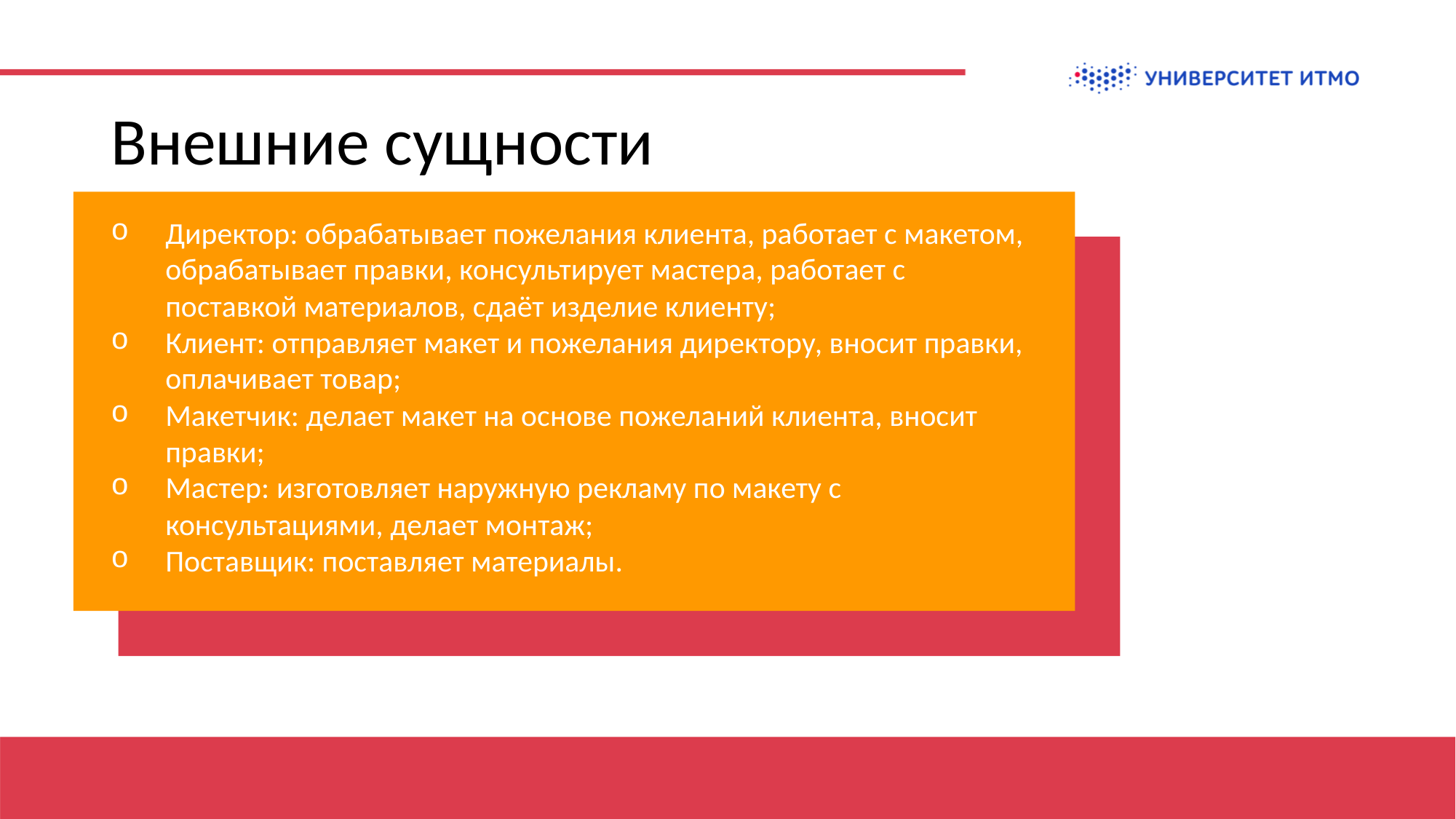

# Внешние сущности

Директор: обрабатывает пожелания клиента, работает с макетом, обрабатывает правки, консультирует мастера, работает с поставкой материалов, сдаёт изделие клиенту;
Клиент: отправляет макет и пожелания директору, вносит правки, оплачивает товар;
Макетчик: делает макет на основе пожеланий клиента, вносит правки;
Мастер: изготовляет наружную рекламу по макету с консультациями, делает монтаж;
Поставщик: поставляет материалы.